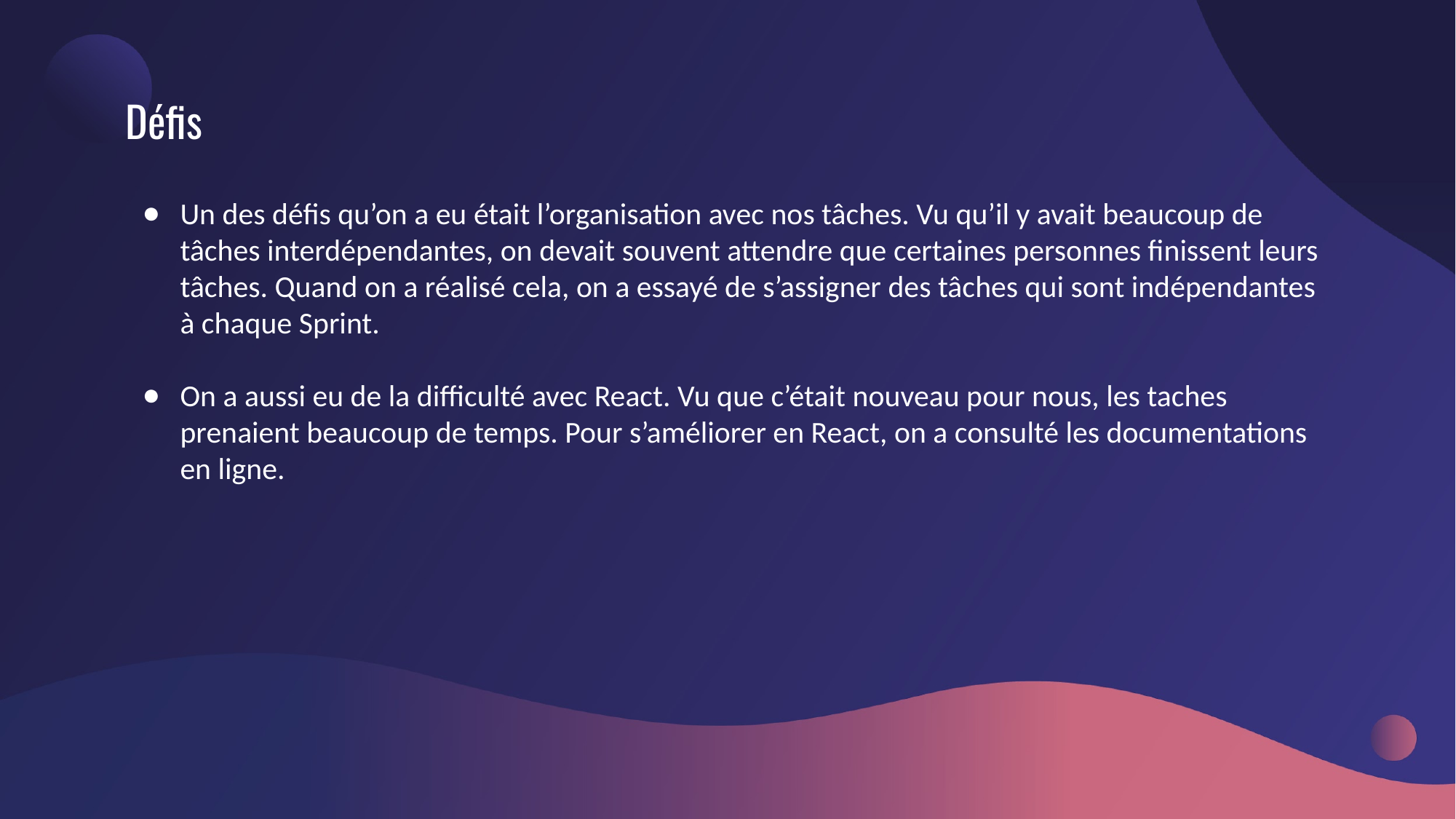

# Défis
Un des défis qu’on a eu était l’organisation avec nos tâches. Vu qu’il y avait beaucoup de tâches interdépendantes, on devait souvent attendre que certaines personnes finissent leurs tâches. Quand on a réalisé cela, on a essayé de s’assigner des tâches qui sont indépendantes à chaque Sprint.

On a aussi eu de la difficulté avec React. Vu que c’était nouveau pour nous, les taches prenaient beaucoup de temps. Pour s’améliorer en React, on a consulté les documentations en ligne.